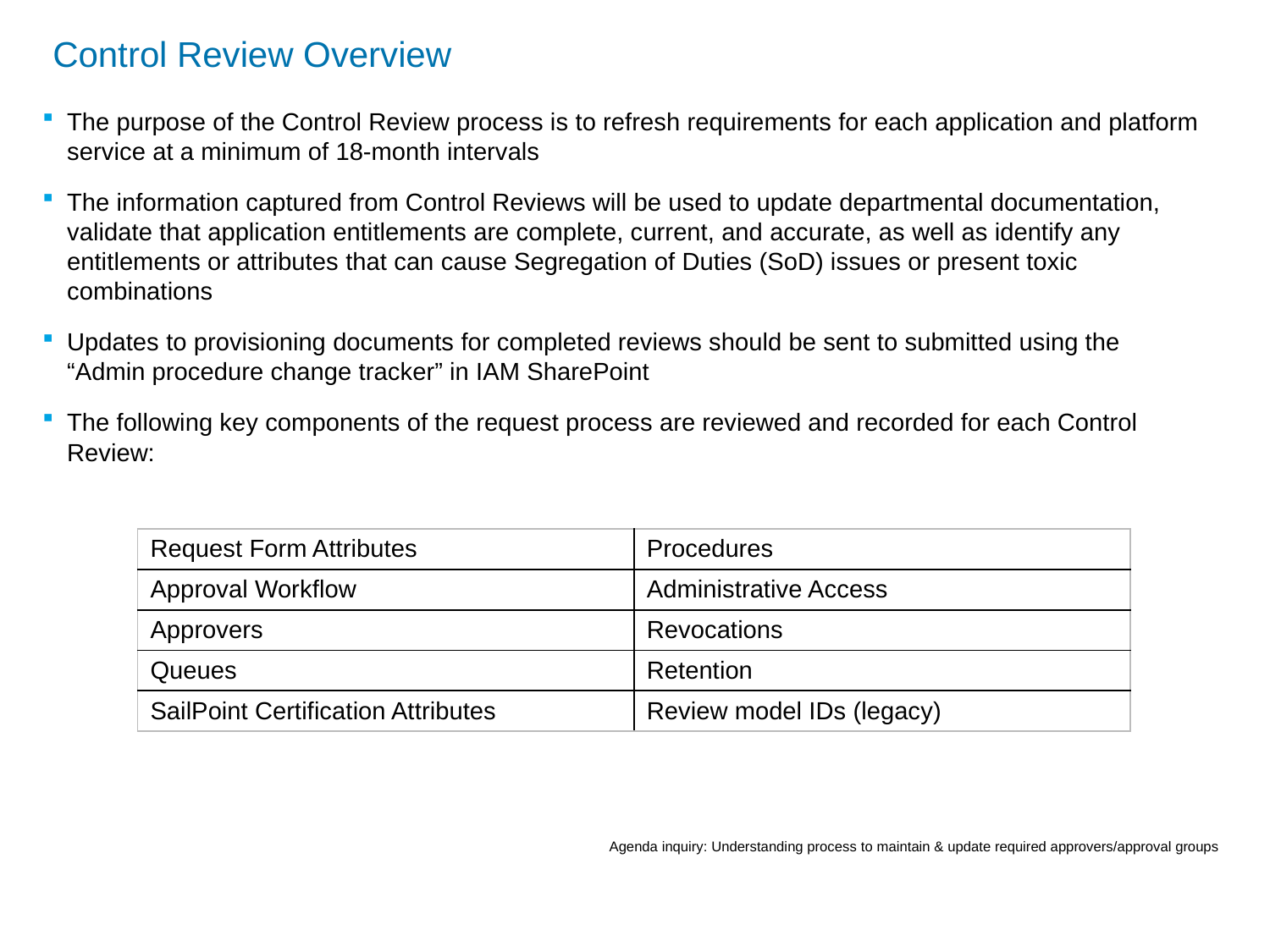

# Control Review Overview
The purpose of the Control Review process is to refresh requirements for each application and platform service at a minimum of 18-month intervals
The information captured from Control Reviews will be used to update departmental documentation, validate that application entitlements are complete, current, and accurate, as well as identify any entitlements or attributes that can cause Segregation of Duties (SoD) issues or present toxic combinations
Updates to provisioning documents for completed reviews should be sent to submitted using the “Admin procedure change tracker” in IAM SharePoint
The following key components of the request process are reviewed and recorded for each Control Review:
| Request Form Attributes | Procedures |
| --- | --- |
| Approval Workflow | Administrative Access |
| Approvers | Revocations |
| Queues | Retention |
| SailPoint Certification Attributes | Review model IDs (legacy) |
Agenda inquiry: Understanding process to maintain & update required approvers/approval groups